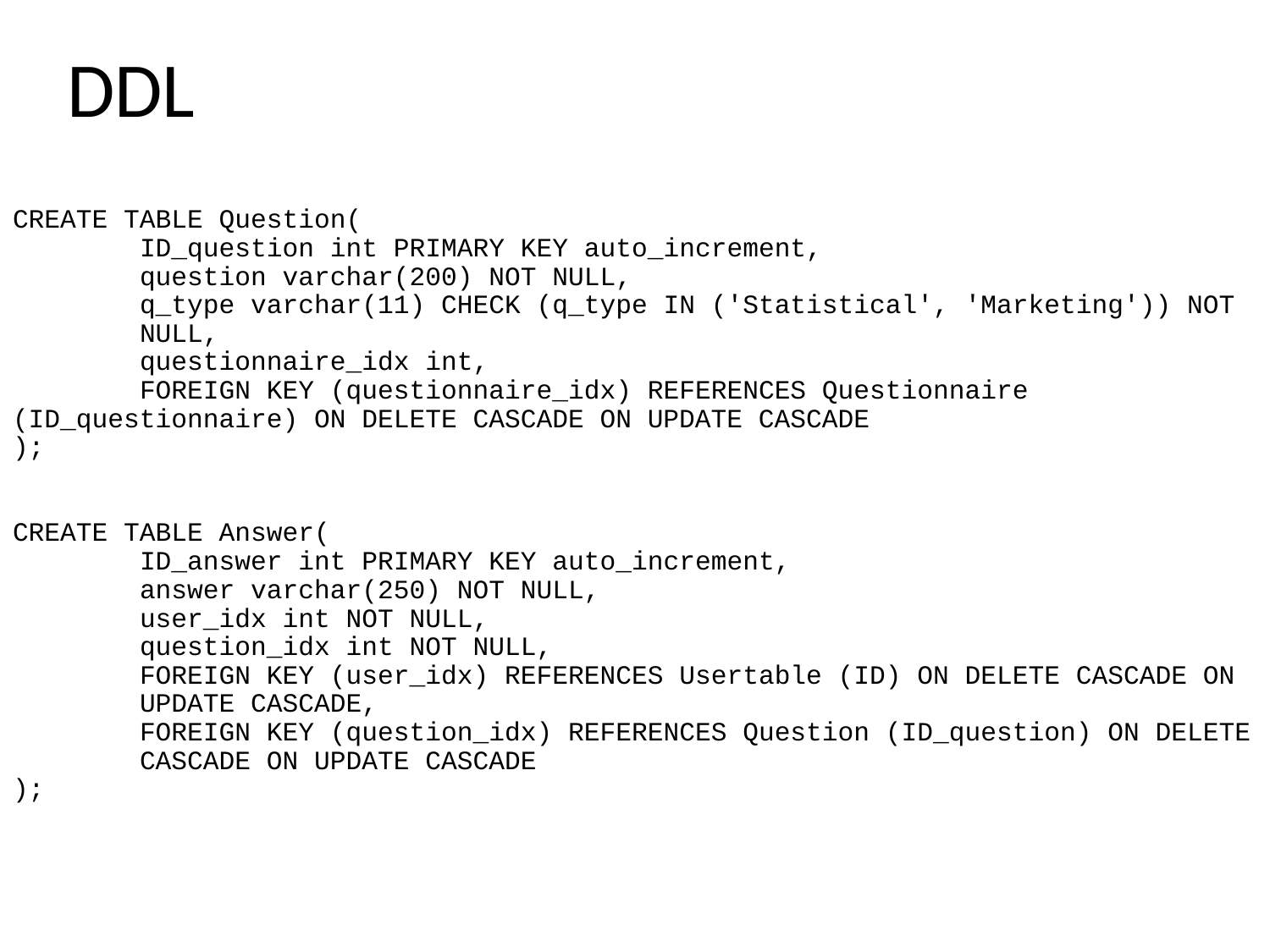

# DDL
CREATE TABLE Question(
	ID_question int PRIMARY KEY auto_increment,
    	question varchar(200) NOT NULL,
    	q_type varchar(11) CHECK (q_type IN ('Statistical', 'Marketing')) NOT 	NULL,
    	questionnaire_idx int,
    	FOREIGN KEY (questionnaire_idx) REFERENCES Questionnaire 	(ID_questionnaire) ON DELETE CASCADE ON UPDATE CASCADE
);

CREATE TABLE Answer(
	ID_answer int PRIMARY KEY auto_increment,
	answer varchar(250) NOT NULL,
	user_idx int NOT NULL,
    	question_idx int NOT NULL,
    	FOREIGN KEY (user_idx) REFERENCES Usertable (ID) ON DELETE CASCADE ON 	UPDATE CASCADE,
    	FOREIGN KEY (question_idx) REFERENCES Question (ID_question) ON DELETE 	CASCADE ON UPDATE CASCADE
);